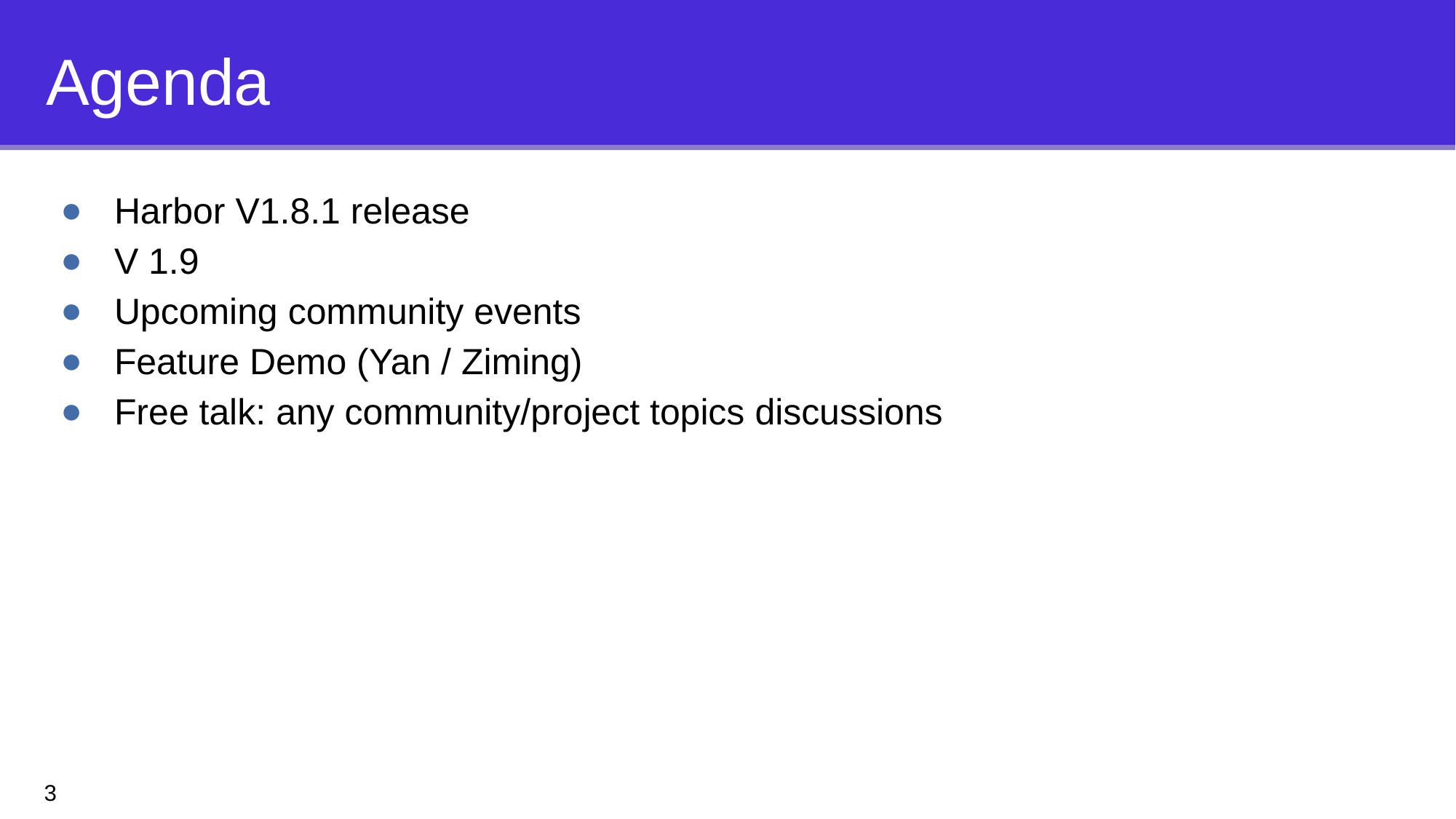

# Agenda
Harbor V1.8.1 release
V 1.9
Upcoming community events
Feature Demo (Yan / Ziming)
Free talk: any community/project topics discussions

3